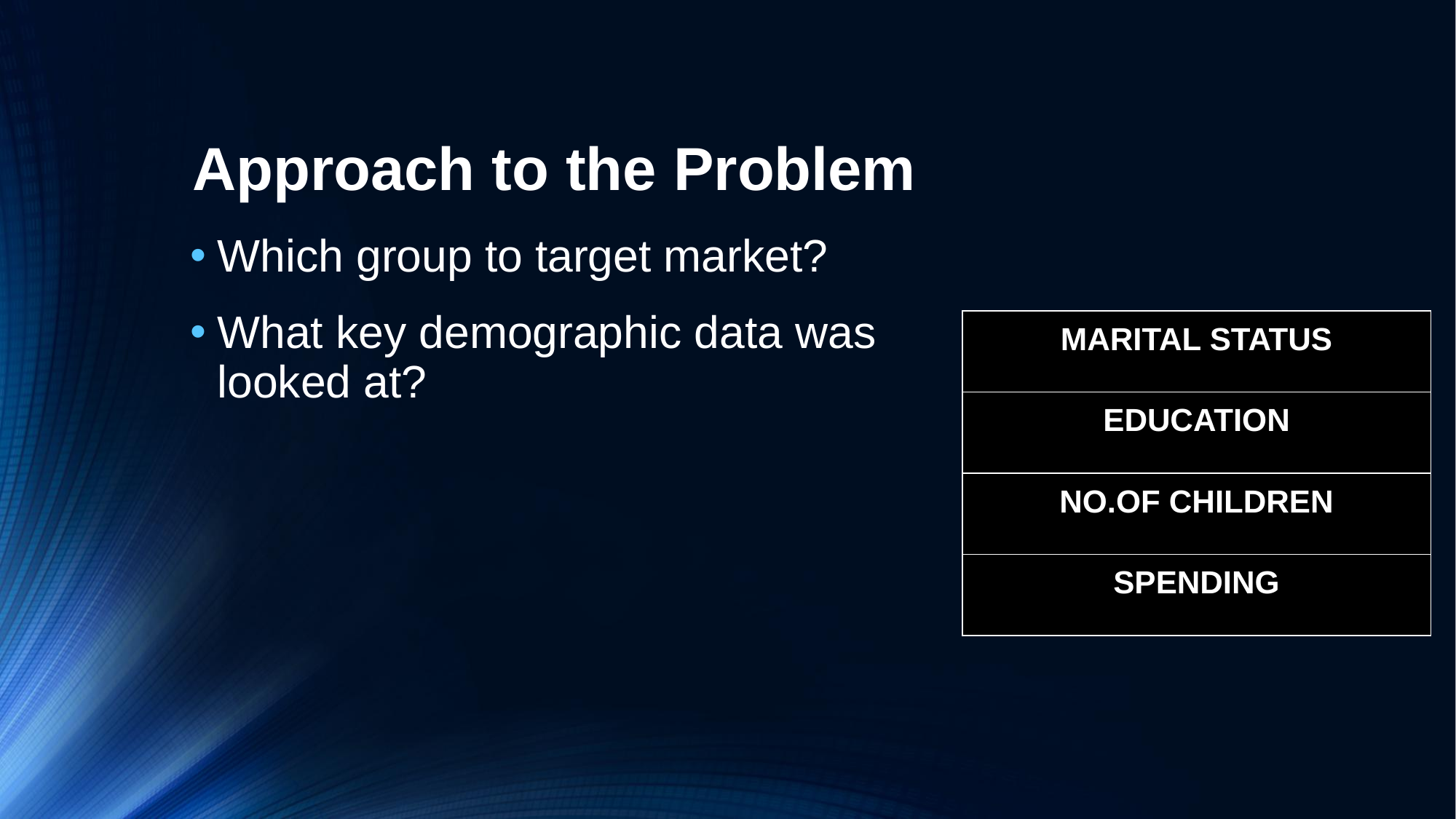

# Approach to the Problem
Which group to target market?
What key demographic data was looked at?
| MARITAL STATUS |
| --- |
| EDUCATION |
| NO.OF CHILDREN |
| SPENDING |